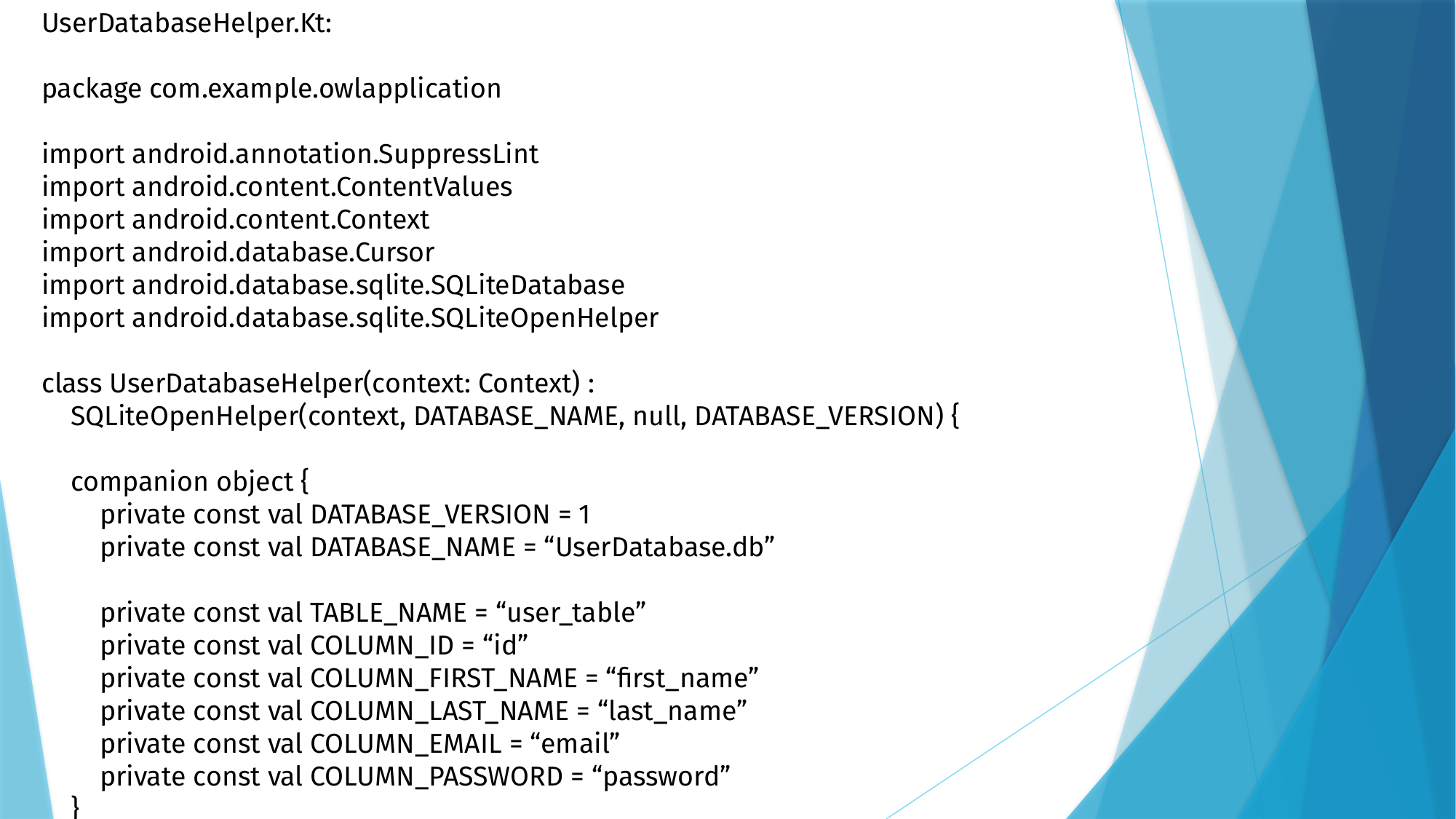

UserDatabaseHelper.Kt:

package com.example.owlapplication

import android.annotation.SuppressLint
import android.content.ContentValues
import android.content.Context
import android.database.Cursor
import android.database.sqlite.SQLiteDatabase
import android.database.sqlite.SQLiteOpenHelper

class UserDatabaseHelper(context: Context) :
    SQLiteOpenHelper(context, DATABASE_NAME, null, DATABASE_VERSION) {

    companion object {
        private const val DATABASE_VERSION = 1
        private const val DATABASE_NAME = “UserDatabase.db”

        private const val TABLE_NAME = “user_table”
        private const val COLUMN_ID = “id”
        private const val COLUMN_FIRST_NAME = “first_name”
        private const val COLUMN_LAST_NAME = “last_name”
        private const val COLUMN_EMAIL = “email”
        private const val COLUMN_PASSWORD = “password”
    }